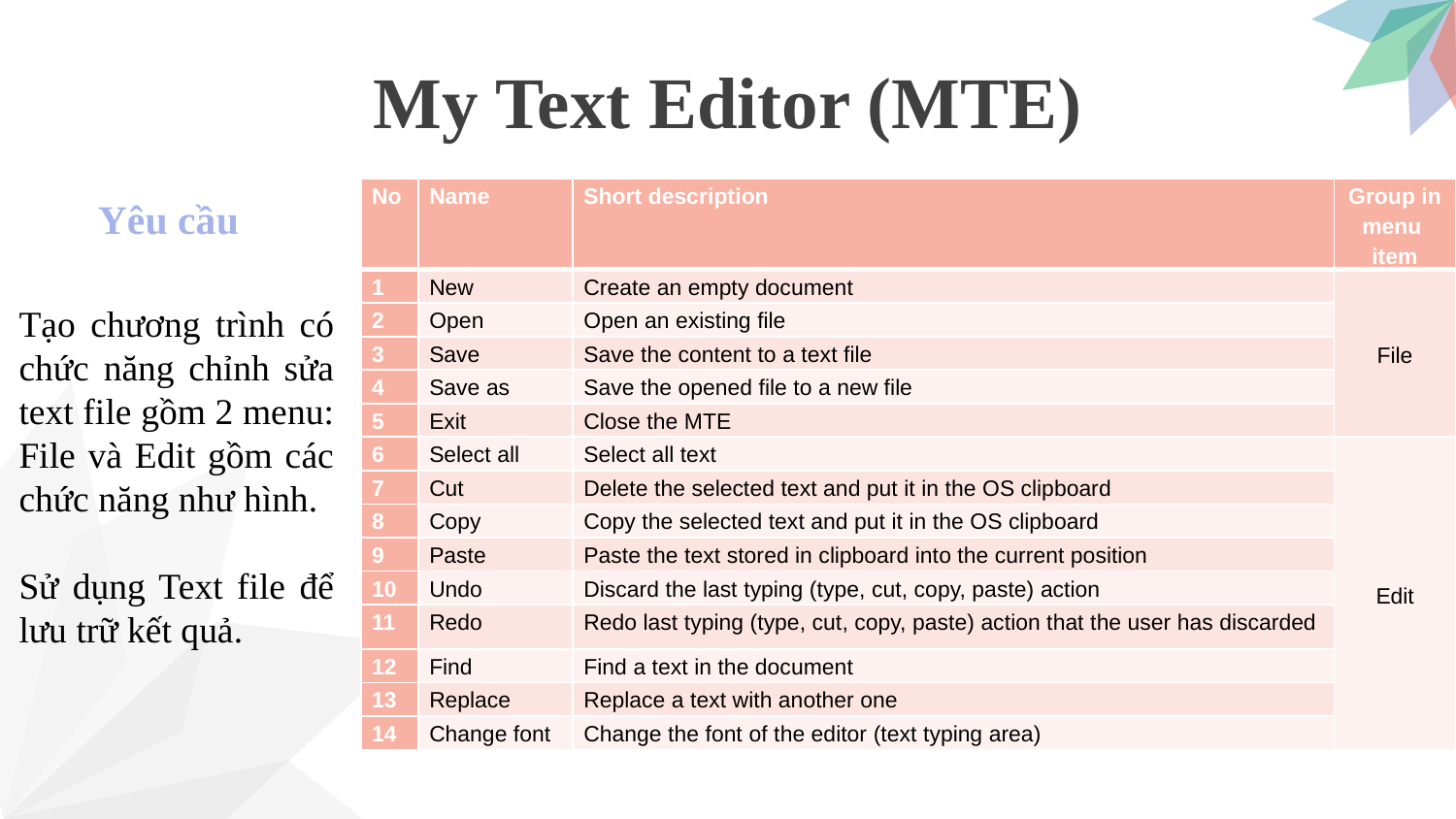

My Text Editor (MTE)
Yêu cầu
| No | Name | Short description | Group in menu item |
| --- | --- | --- | --- |
| 1 | New | Create an empty document | File |
| 2 | Open | Open an existing file |  |
| 3 | Save | Save the content to a text file |  |
| 4 | Save as | Save the opened file to a new file |  |
| 5 | Exit | Close the MTE |  |
| 6 | Select all | Select all text | Edit |
| 7 | Cut | Delete the selected text and put it in the OS clipboard |  |
| 8 | Copy | Copy the selected text and put it in the OS clipboard |  |
| 9 | Paste | Paste the text stored in clipboard into the current position |  |
| 10 | Undo | Discard the last typing (type, cut, copy, paste) action |  |
| 11 | Redo | Redo last typing (type, cut, copy, paste) action that the user has discarded |  |
| 12 | Find | Find a text in the document |  |
| 13 | Replace | Replace a text with another one |  |
| 14 | Change font | Change the font of the editor (text typing area) |  |

Tạo chương trình có chức năng chỉnh sửa text file gồm 2 menu: File và Edit gồm các chức năng như hình.

Sử dụng Text file để lưu trữ kết quả.